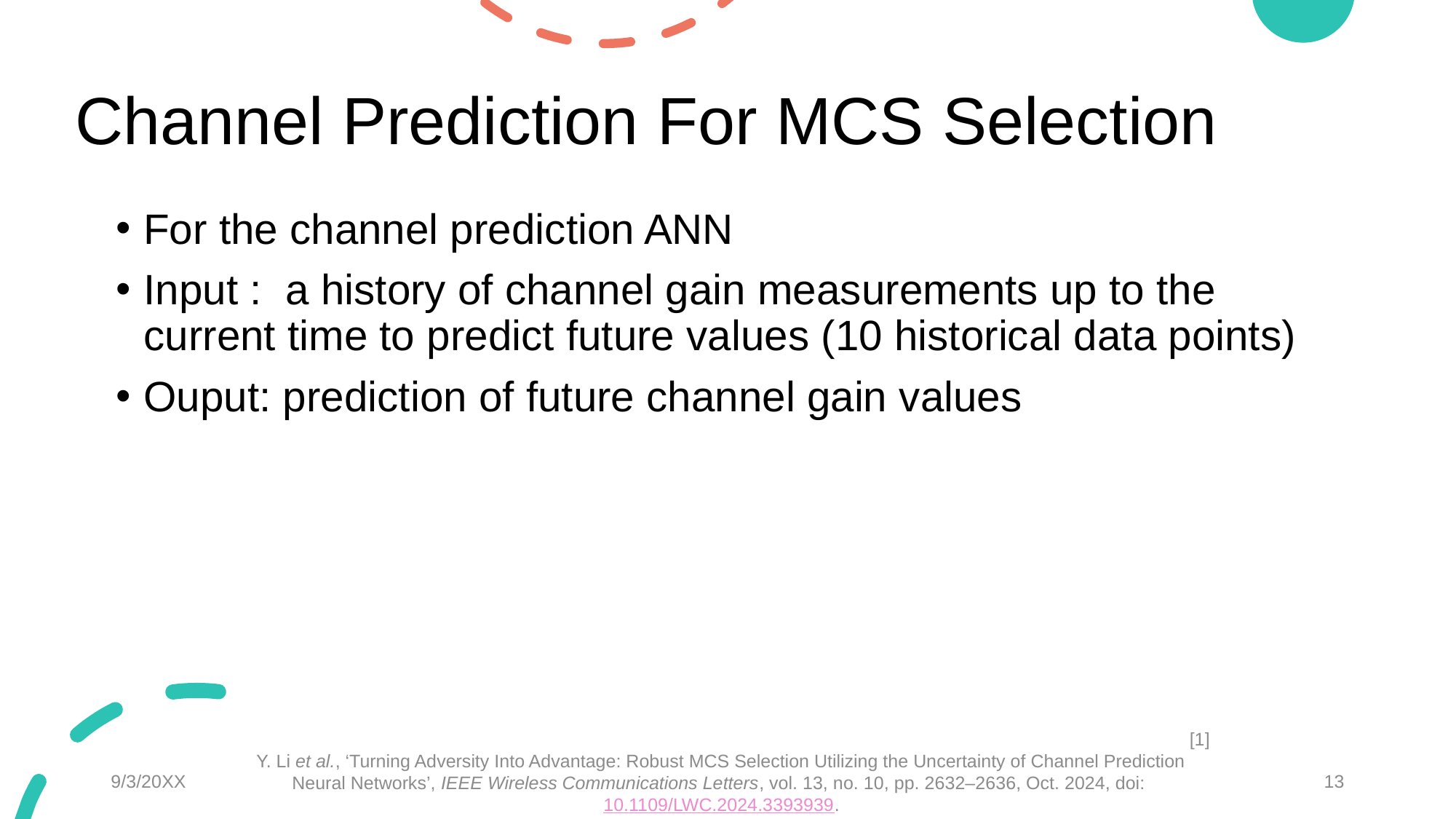

# Channel Prediction For MCS Selection
For the channel prediction ANN
Input :  a history of channel gain measurements up to the current time to predict future values (10 historical data points)
Ouput: prediction of future channel gain values

[1]
Y. Li et al., ‘Turning Adversity Into Advantage: Robust MCS Selection Utilizing the Uncertainty of Channel Prediction Neural Networks’, IEEE Wireless Communications Letters, vol. 13, no. 10, pp. 2632–2636, Oct. 2024, doi: 10.1109/LWC.2024.3393939.
9/3/20XX
13